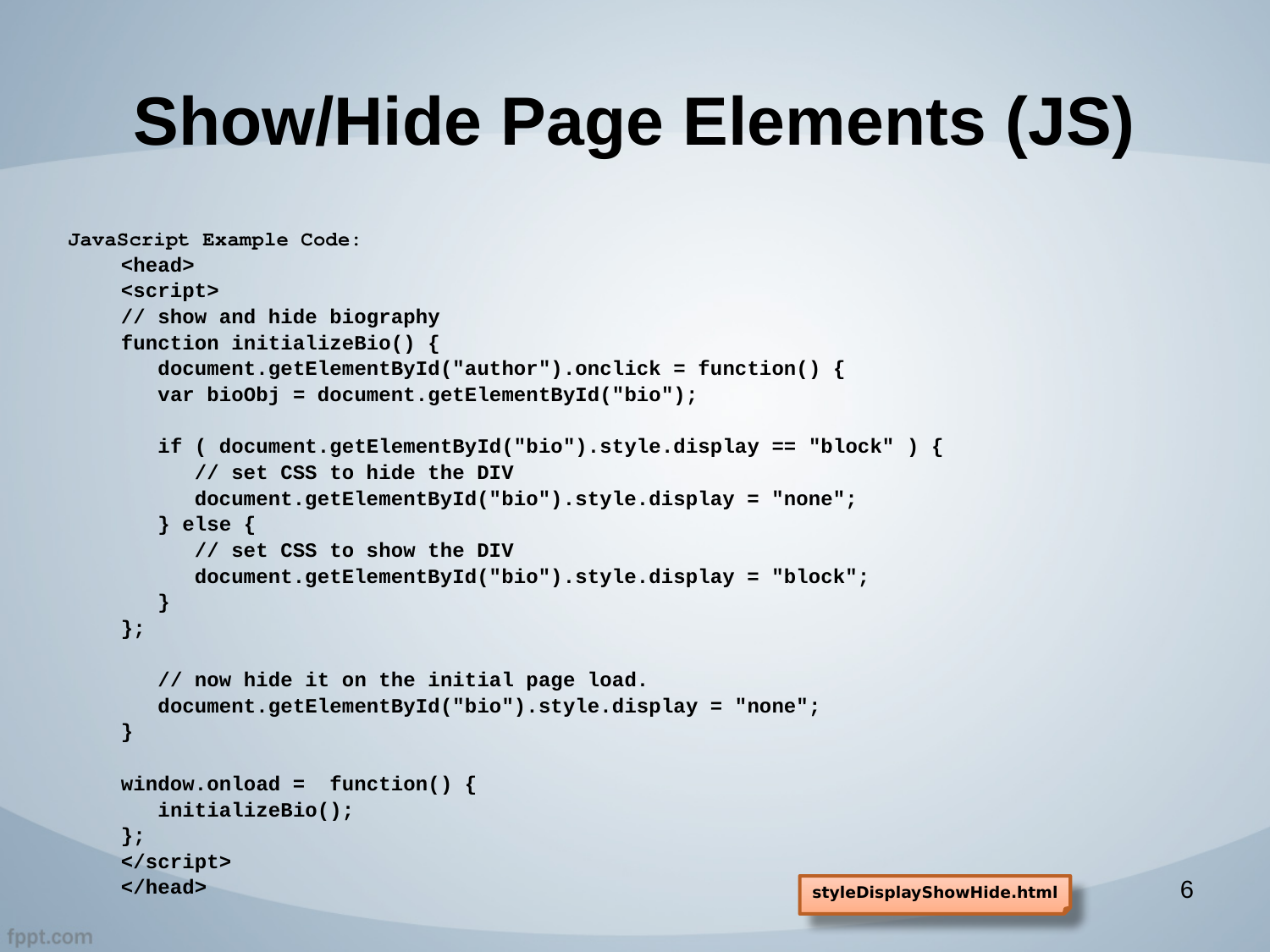

# Show/Hide Page Elements (JS)
JavaScript Example Code:
<head>
<script>
// show and hide biography
function initializeBio() {
   document.getElementById("author").onclick = function() {
   var bioObj = document.getElementById("bio");

   if ( document.getElementById("bio").style.display == "block" ) {
      // set CSS to hide the DIV
      document.getElementById("bio").style.display = "none";
   } else {
      // set CSS to show the DIV
      document.getElementById("bio").style.display = "block";
   }
};

   // now hide it on the initial page load.
   document.getElementById("bio").style.display = "none";
}

window.onload =  function() {
   initializeBio();
};
</script>
</head>
6
styleDisplayShowHide.html